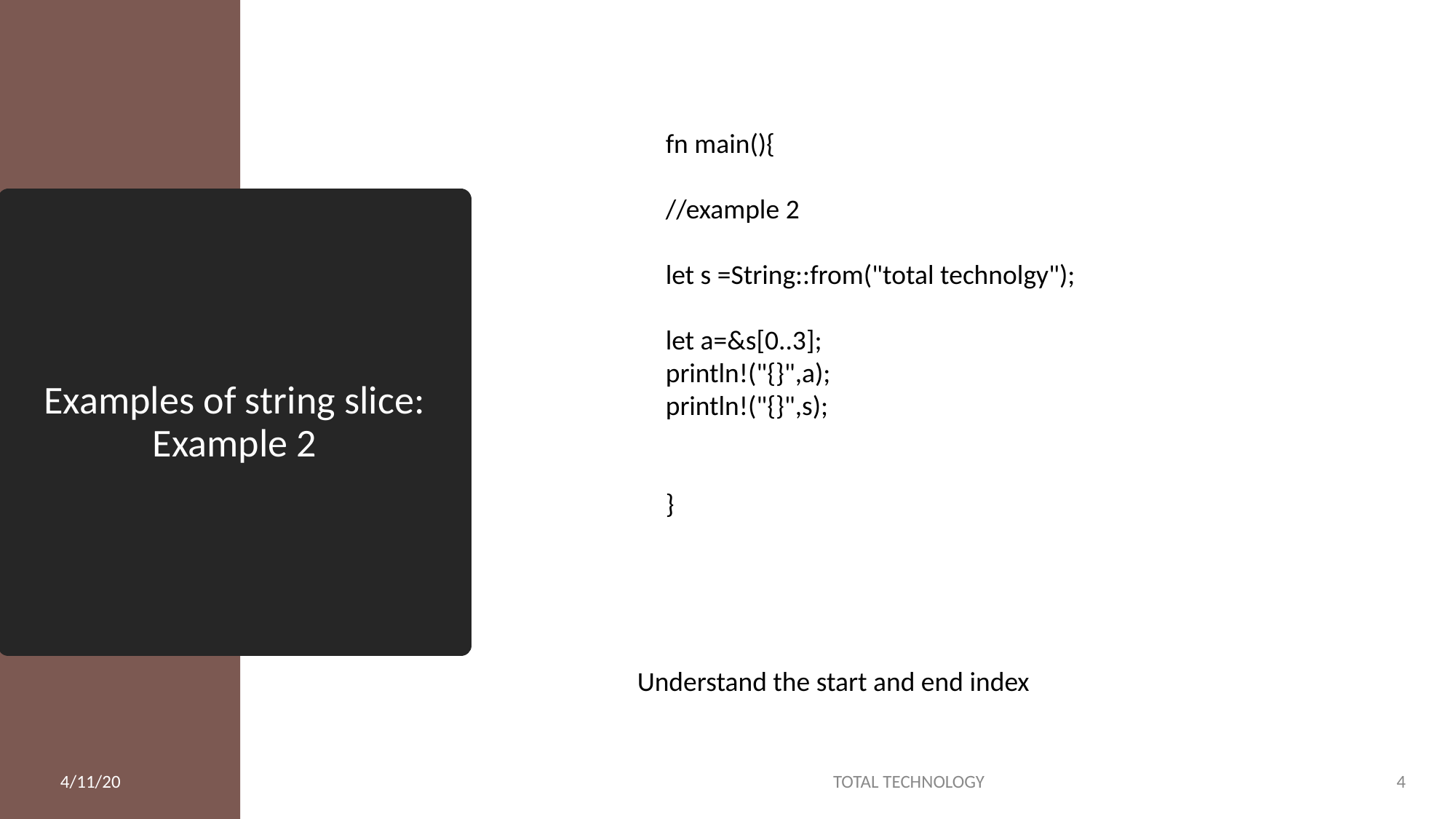

fn main(){
//example 2
let s =String::from("total technolgy");
let a=&s[0..3];
println!("{}",a);
println!("{}",s);
}

# Examples of string slice: Example 2
Understand the start and end index
4/11/20
TOTAL TECHNOLOGY
4